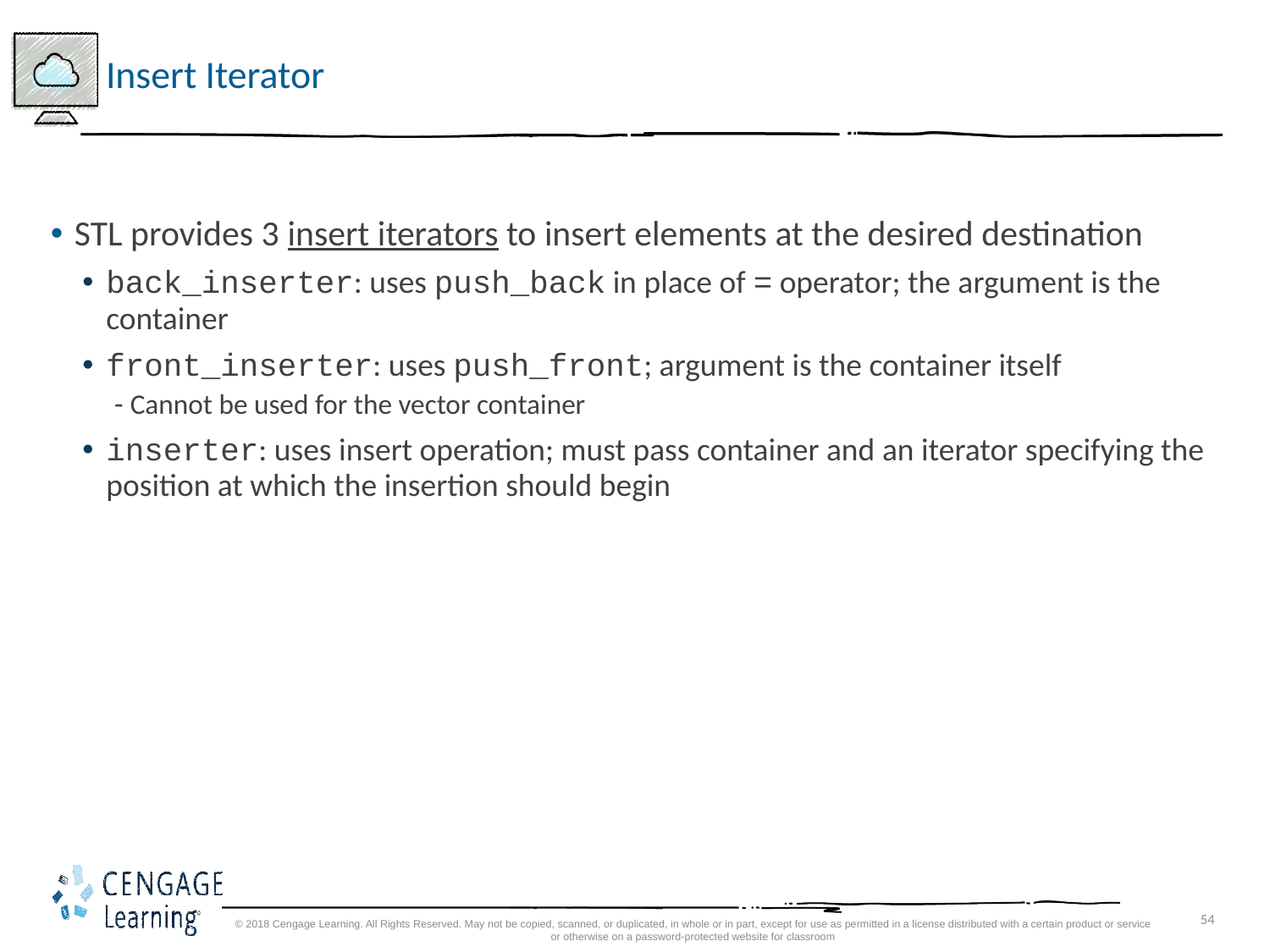

# Insert Iterator
STL provides 3 insert iterators to insert elements at the desired destination
back_inserter: uses push_back in place of = operator; the argument is the container
front_inserter: uses push_front; argument is the container itself
Cannot be used for the vector container
inserter: uses insert operation; must pass container and an iterator specifying the position at which the insertion should begin
© 2018 Cengage Learning. All Rights Reserved. May not be copied, scanned, or duplicated, in whole or in part, except for use as permitted in a license distributed with a certain product or service or otherwise on a password-protected website for classroom